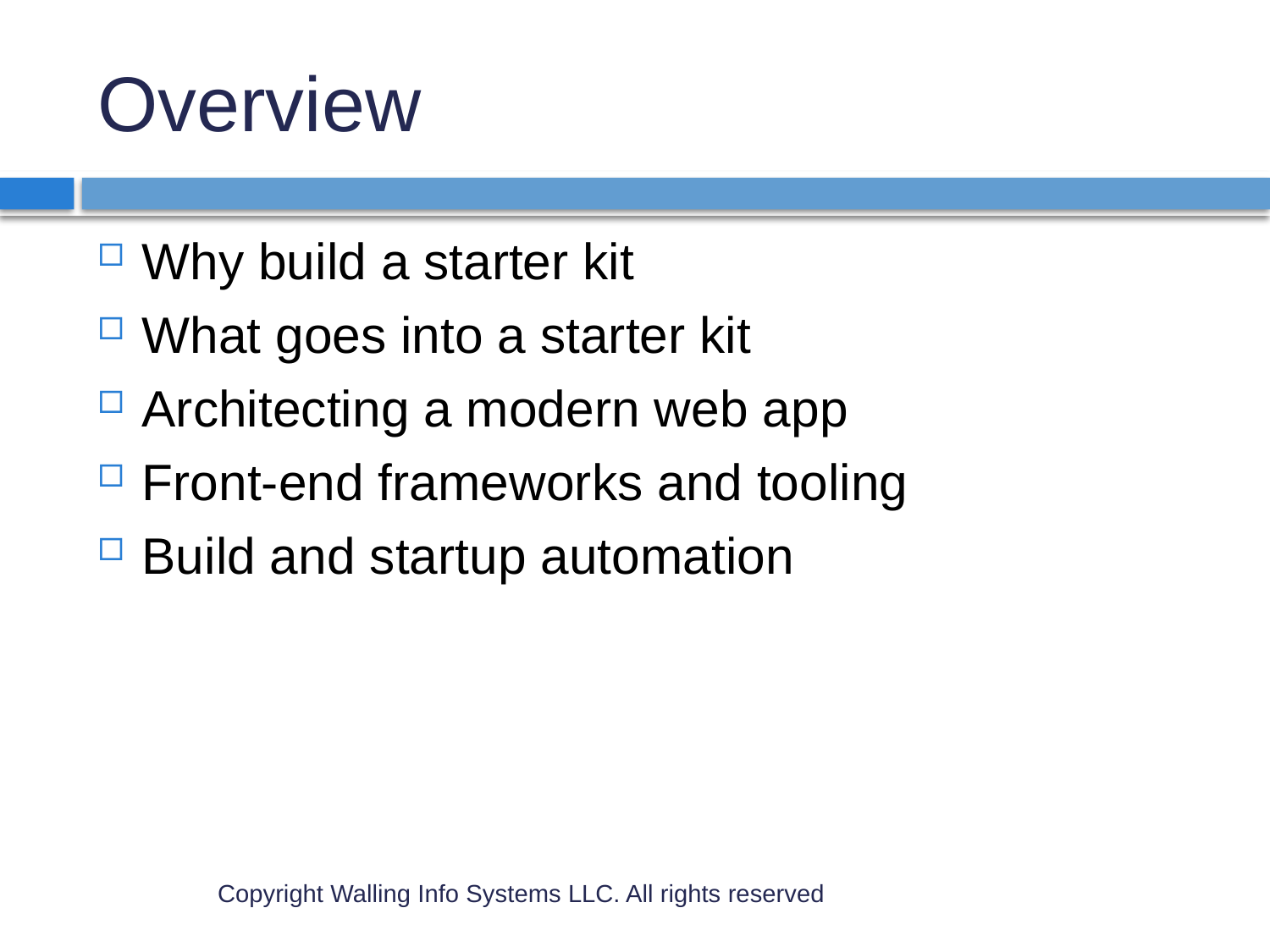

# Overview
Why build a starter kit
What goes into a starter kit
Architecting a modern web app
Front-end frameworks and tooling
Build and startup automation
Copyright Walling Info Systems LLC. All rights reserved